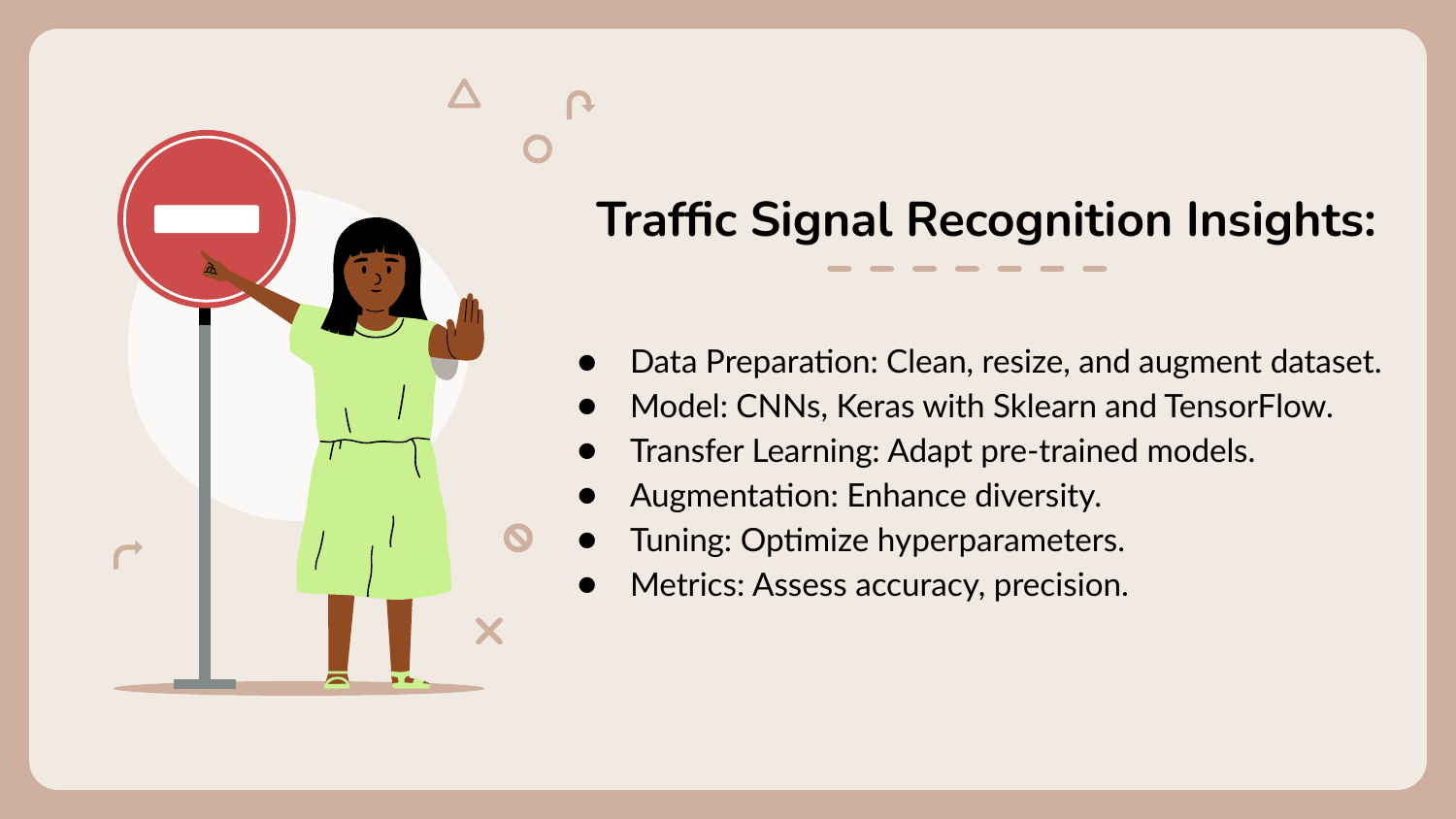

# Traffic Signal Recognition Insights:
Data Preparation: Clean, resize, and augment dataset.
Model: CNNs, Keras with Sklearn and TensorFlow.
Transfer Learning: Adapt pre-trained models.
Augmentation: Enhance diversity.
Tuning: Optimize hyperparameters.
Metrics: Assess accuracy, precision.